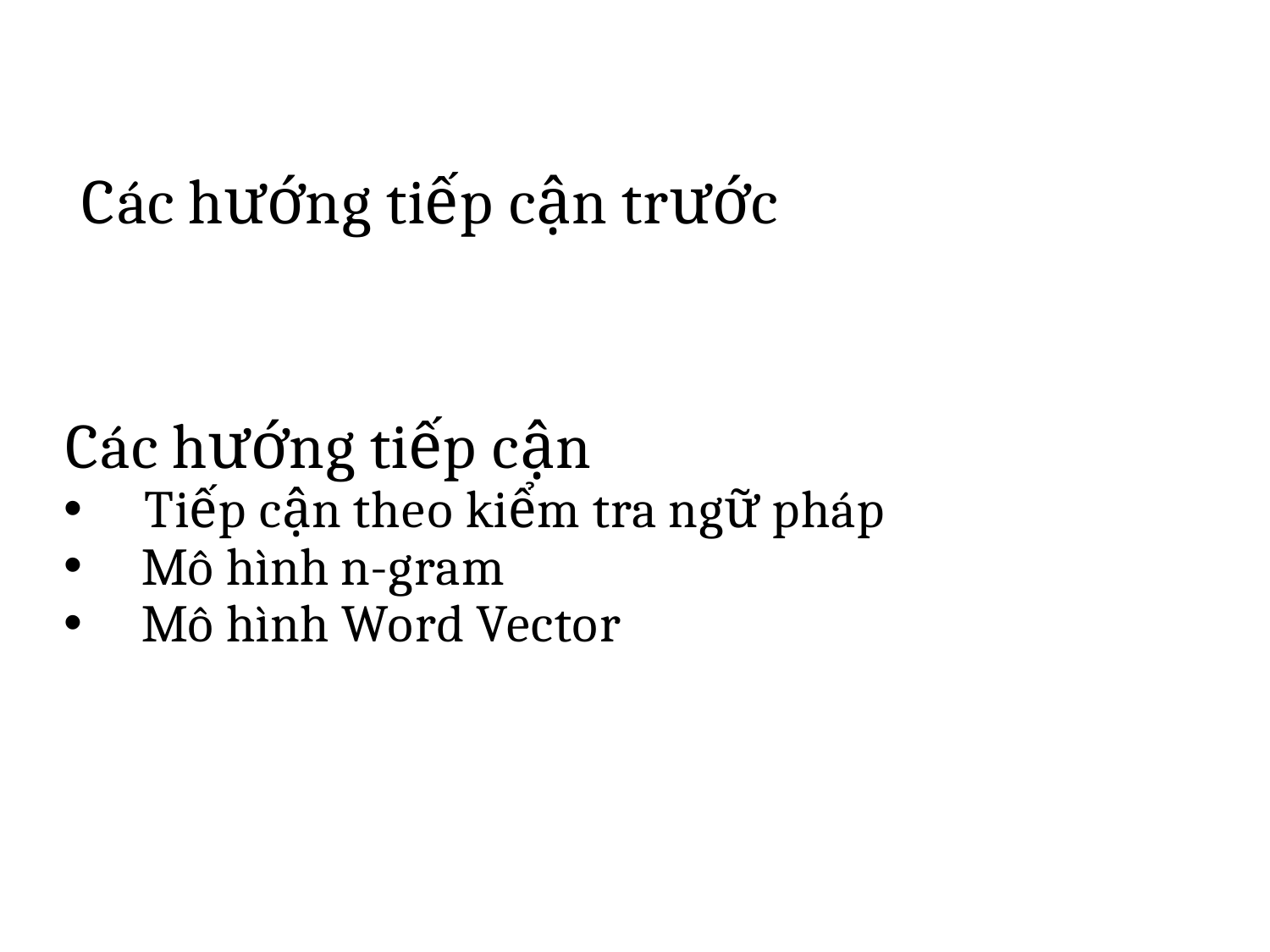

# Các hướng tiếp cận trước
Các hướng tiếp cận
Tiếp cận theo kiểm tra ngữ pháp
Mô hình n-gram
Mô hình Word Vector